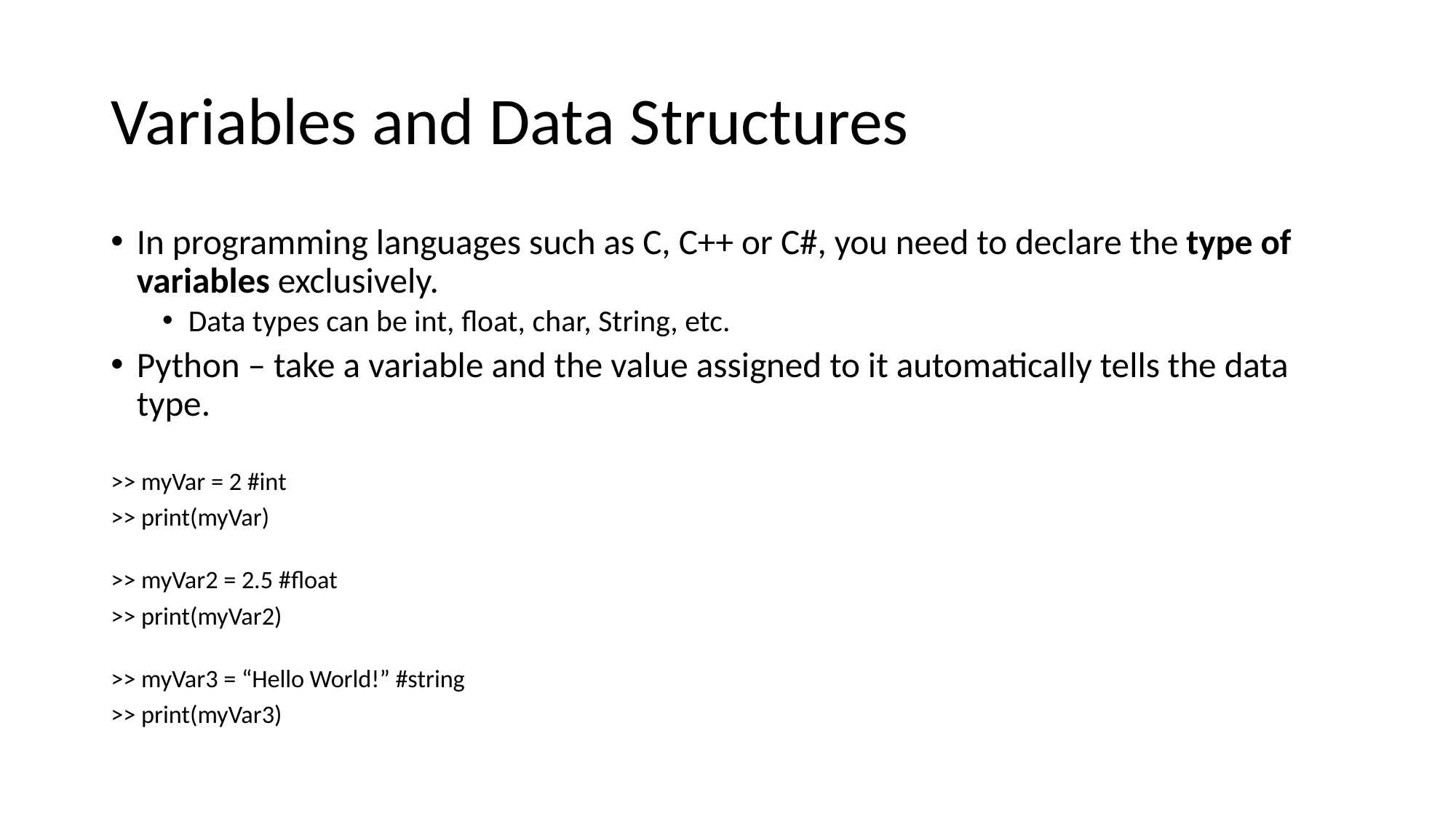

# Variables and Data Structures
In programming languages such as C, C++ or C#, you need to declare the type of variables exclusively.
Data types can be int, float, char, String, etc.
Python – take a variable and the value assigned to it automatically tells the data type.

>> myVar = 2 #int
>> print(myVar)
>> myVar2 = 2.5 #float
>> print(myVar2)
>> myVar3 = “Hello World!” #string
>> print(myVar3)